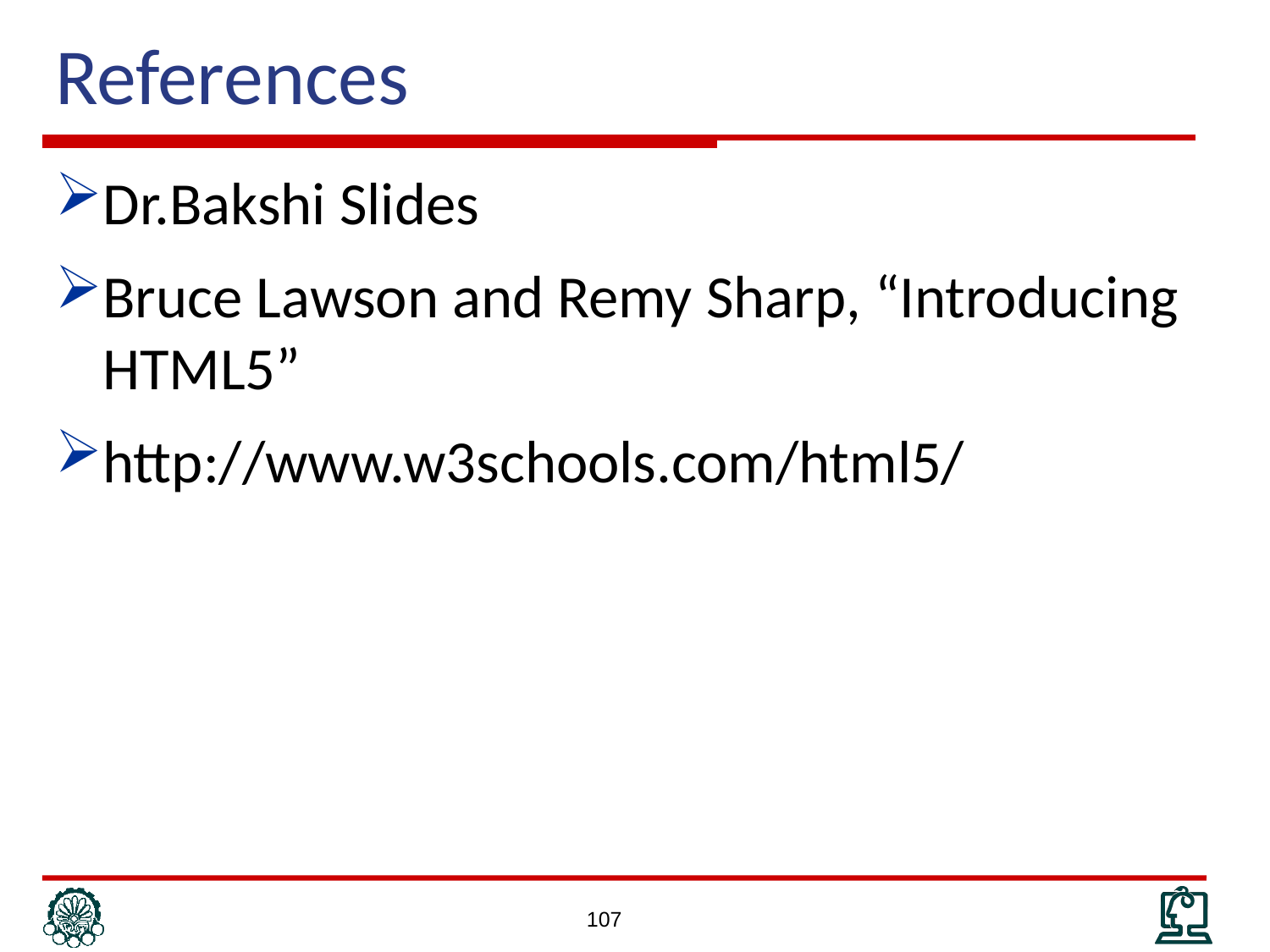

# References
Dr.Bakshi Slides
Bruce Lawson and Remy Sharp, “Introducing HTML5”
http://www.w3schools.com/html5/
107